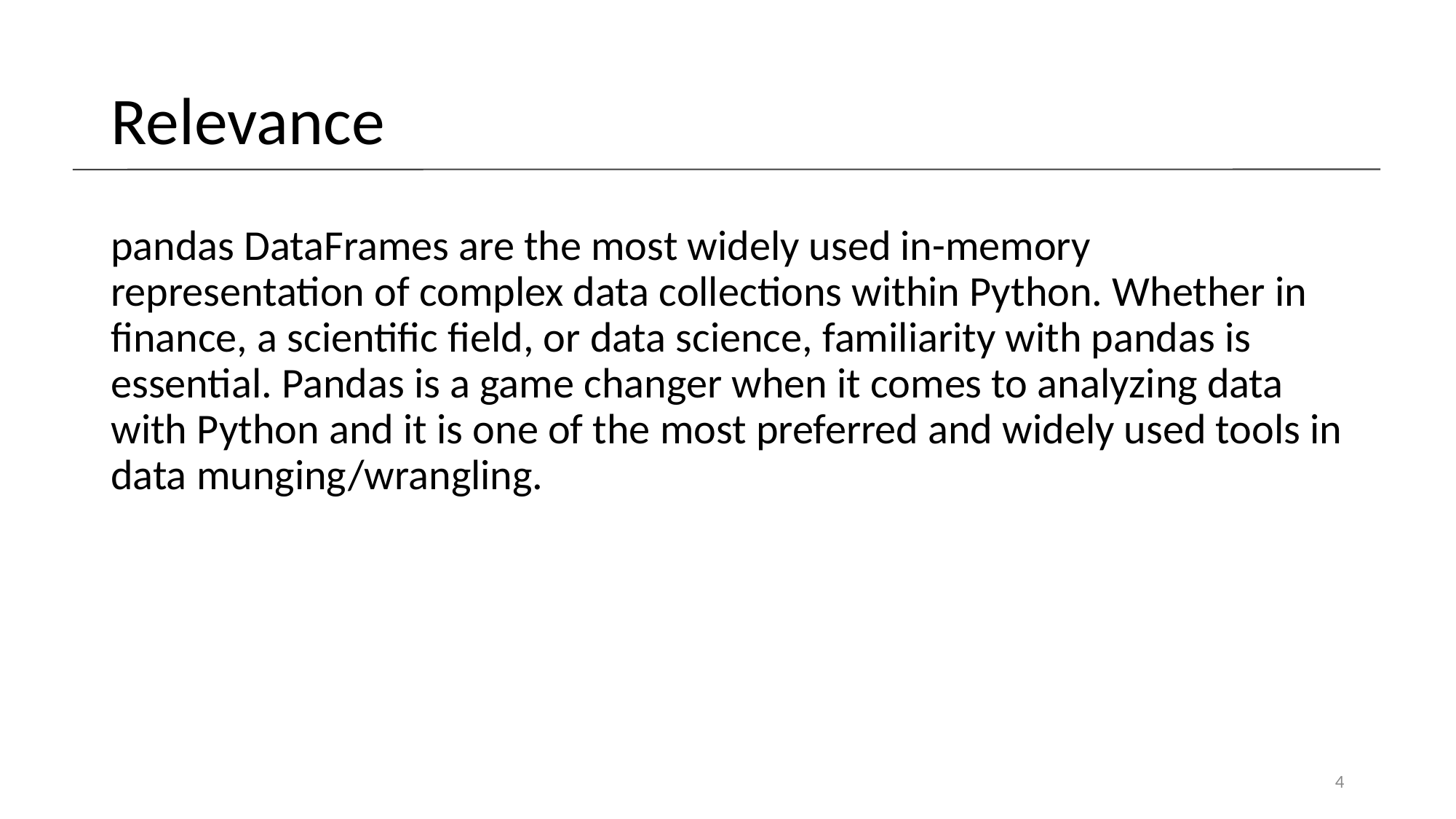

# Relevance
pandas DataFrames are the most widely used in-memory representation of complex data collections within Python. Whether in finance, a scientific field, or data science, familiarity with pandas is essential. Pandas is a game changer when it comes to analyzing data with Python and it is one of the most preferred and widely used tools in data munging/wrangling.
4